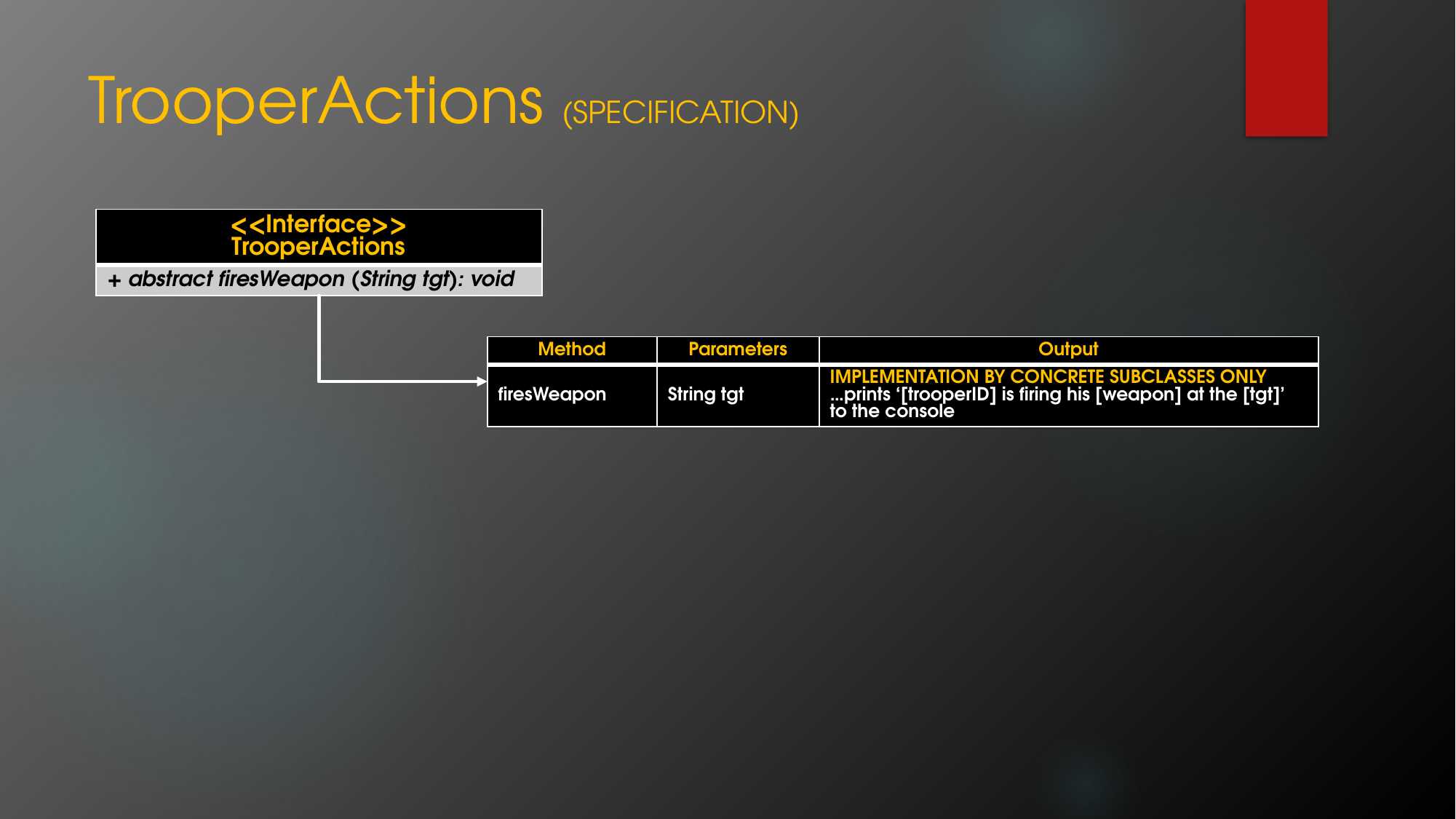

# TrooperActions (SPECIFICATION)
| <<Interface>> TrooperActions |
| --- |
| + abstract firesWeapon (String tgt): void |
| Method | Parameters | Output |
| --- | --- | --- |
| firesWeapon | String tgt | IMPLEMENTATION BY CONCRETE SUBCLASSES ONLY …prints ‘[trooperID] is firing his [weapon] at the [tgt]’ to the console |